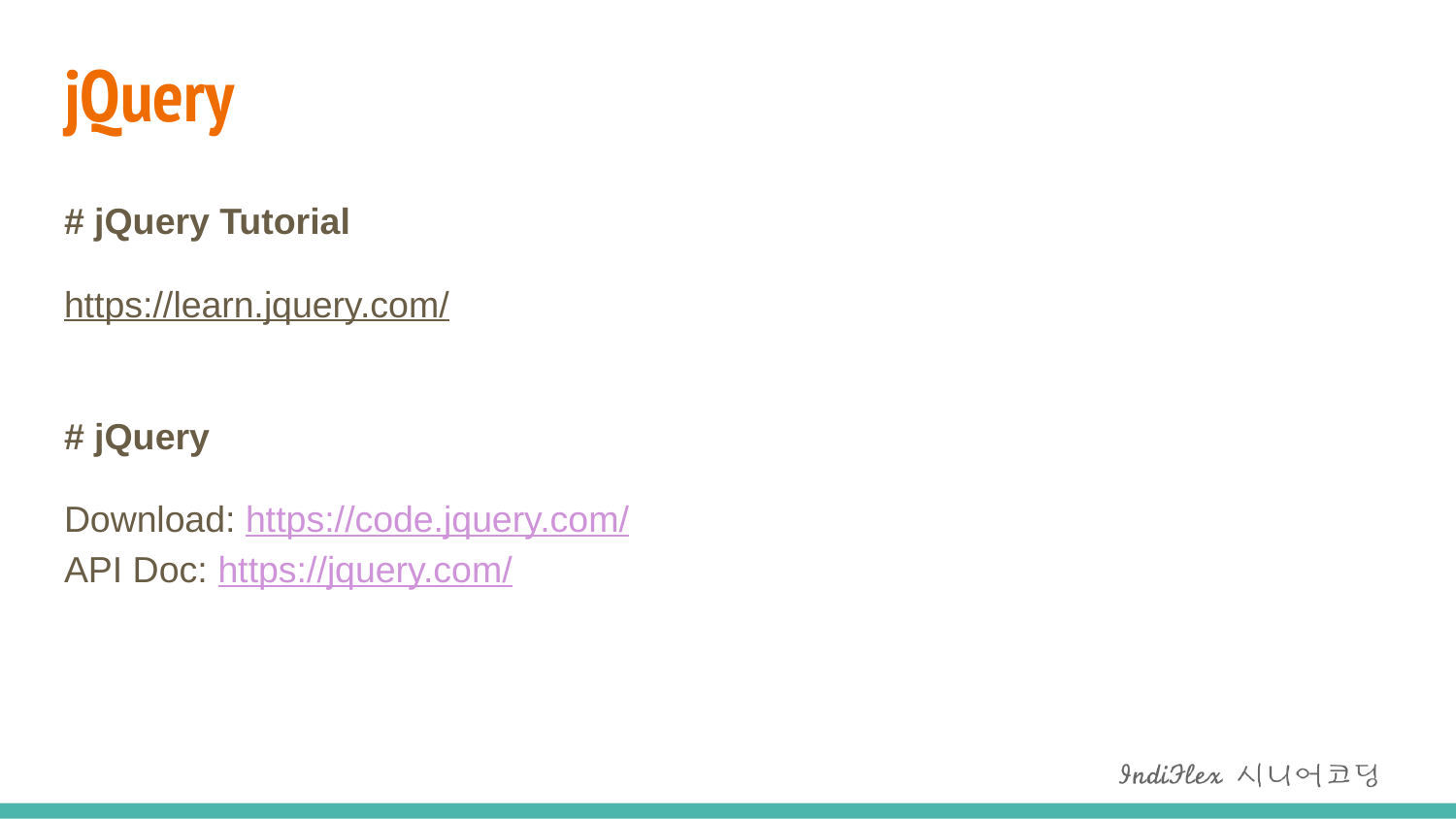

# jQuery
# jQuery Tutorial
https://learn.jquery.com/
# jQuery
Download: https://code.jquery.com/
API Doc: https://jquery.com/